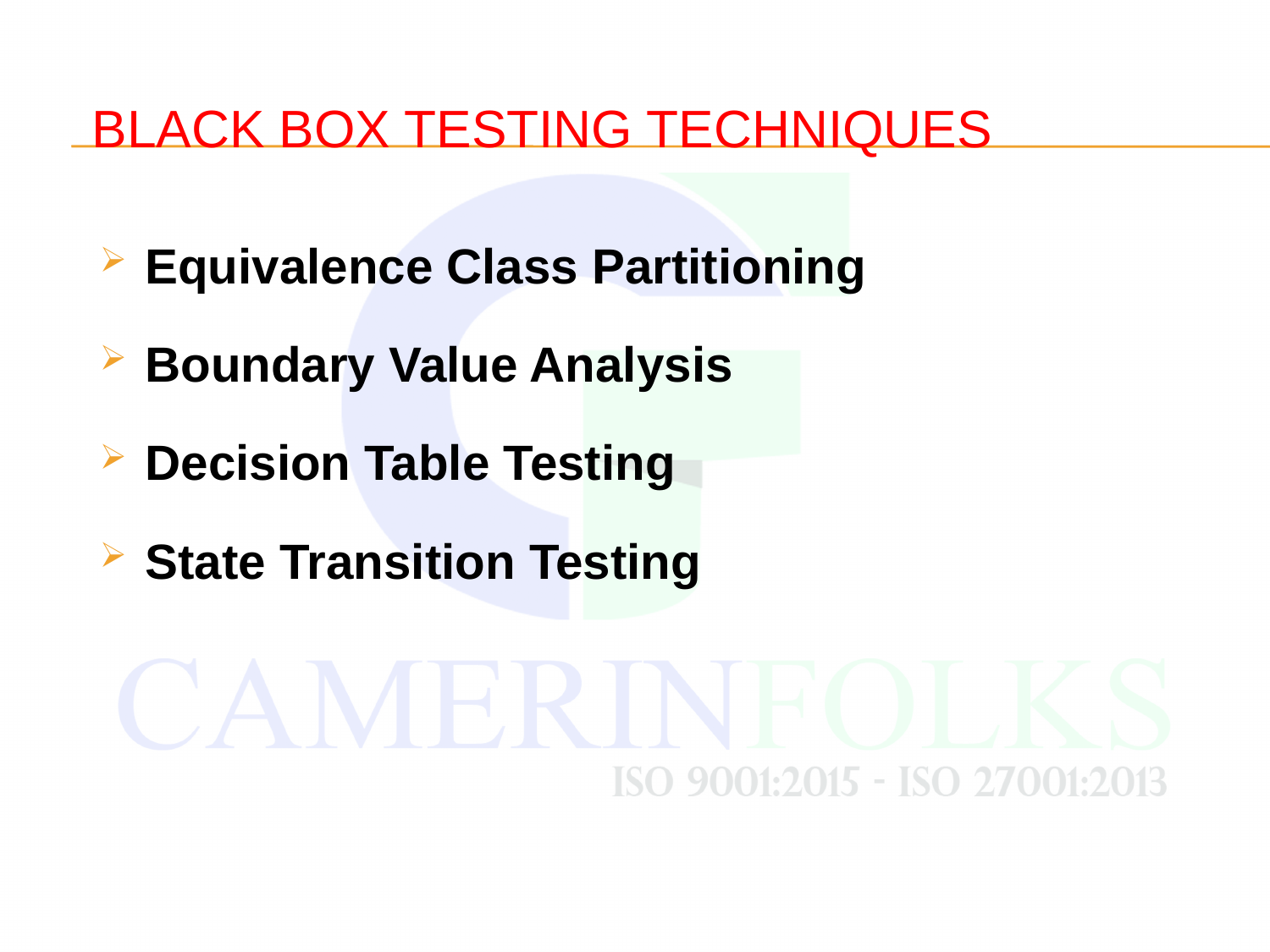

# black box testing techniques
 Equivalence Class Partitioning
 Boundary Value Analysis
 Decision Table Testing
 State Transition Testing